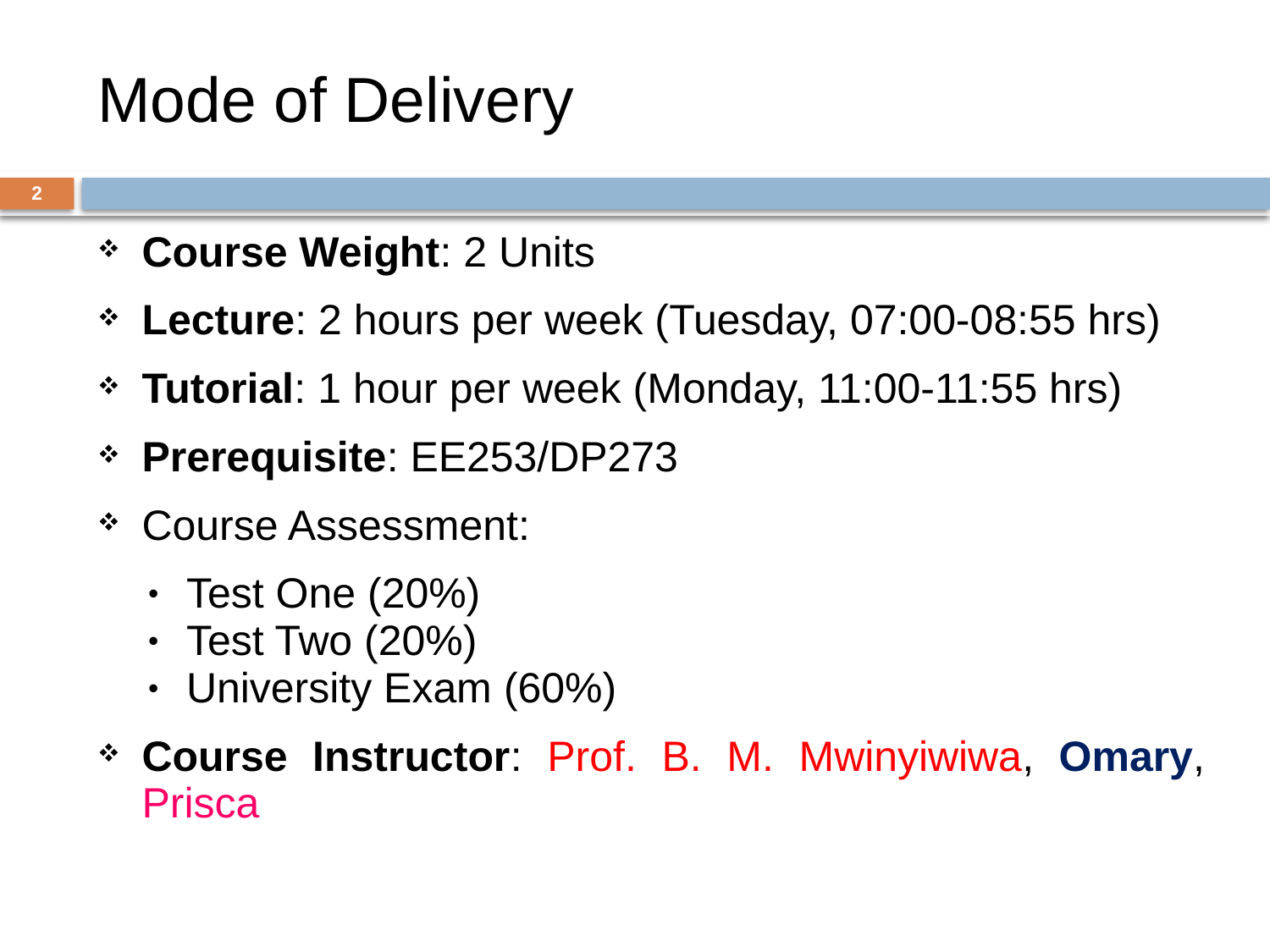

# Mode of Delivery
2
Course Weight: 2 Units
Lecture: 2 hours per week (Tuesday, 07:00-08:55 hrs)
Tutorial: 1 hour per week (Monday, 11:00-11:55 hrs)
Prerequisite: EE253/DP273
Course Assessment:
Test One (20%)
Test Two (20%)
University Exam (60%)
Course Instructor: Prof. B. M. Mwinyiwiwa, Omary, Prisca